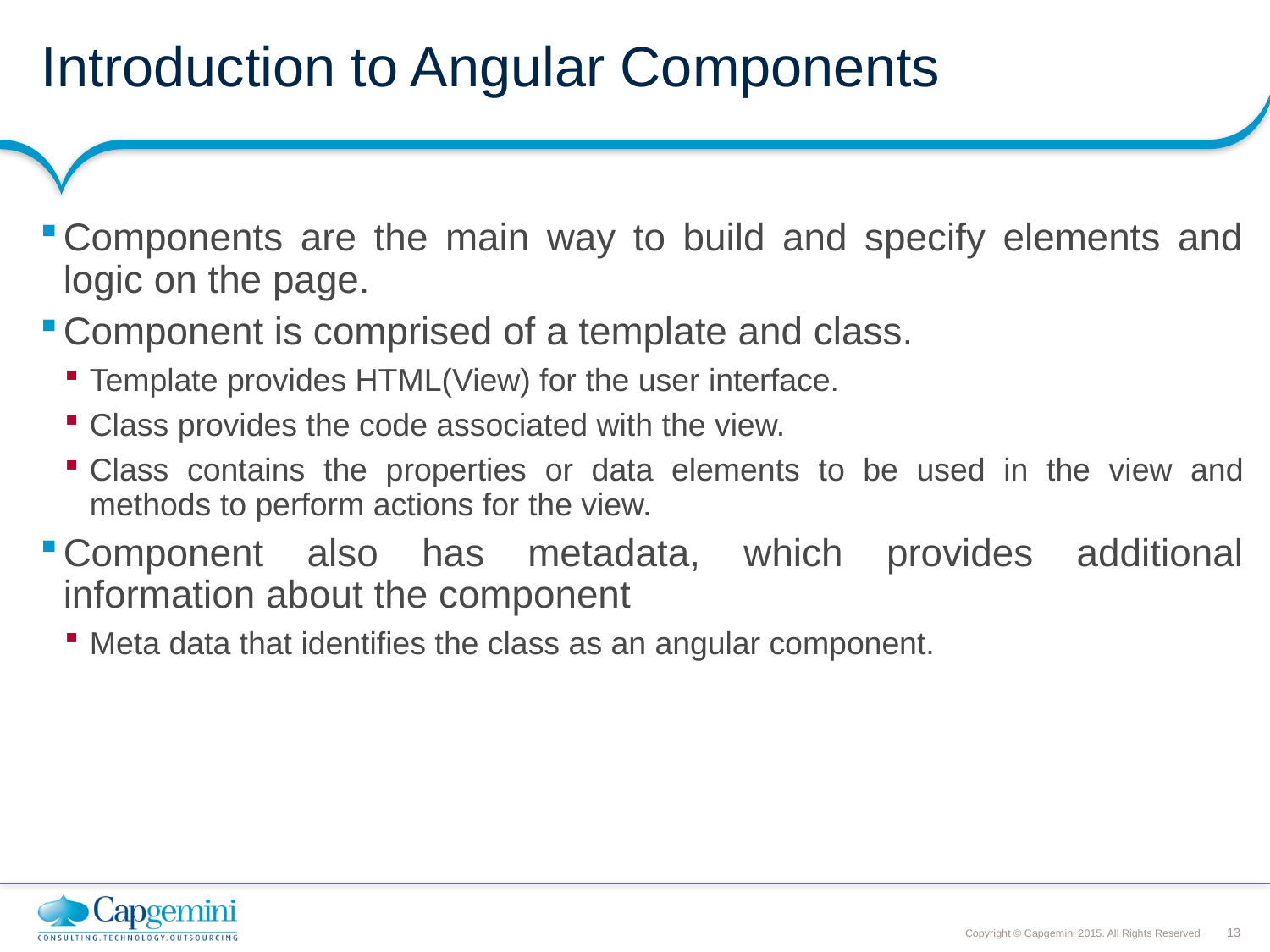

# Introduction to Angular Components
Components are the main way to build and specify elements and logic on the page.
Component is comprised of a template and class.
Template provides HTML(View) for the user interface.
Class provides the code associated with the view.
Class contains the properties or data elements to be used in the view and methods to perform actions for the view.
Component also has metadata, which provides additional information about the component
Meta data that identifies the class as an angular component.